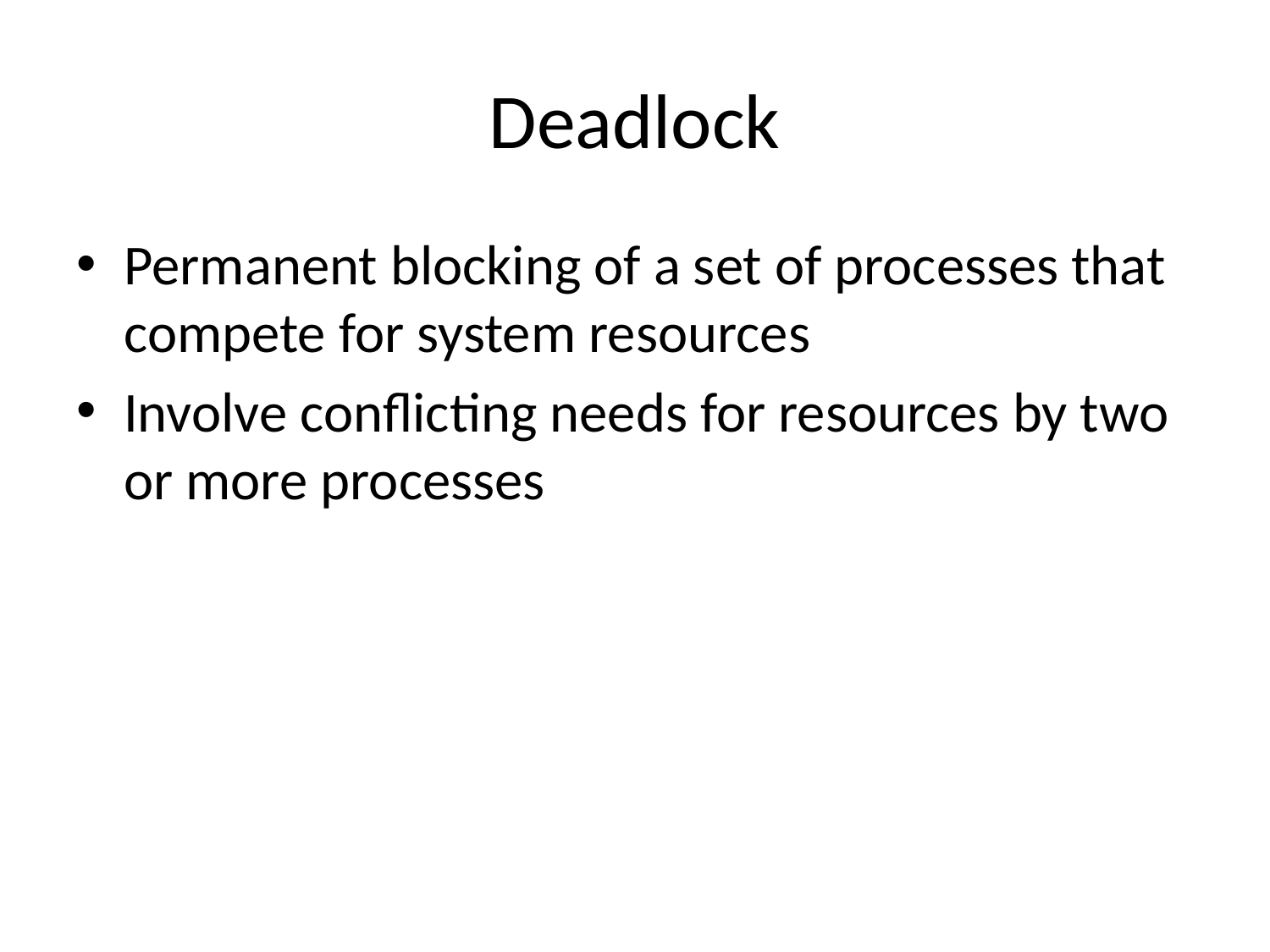

# Deadlock
Permanent blocking of a set of processes that compete for system resources
Involve conflicting needs for resources by two or more processes